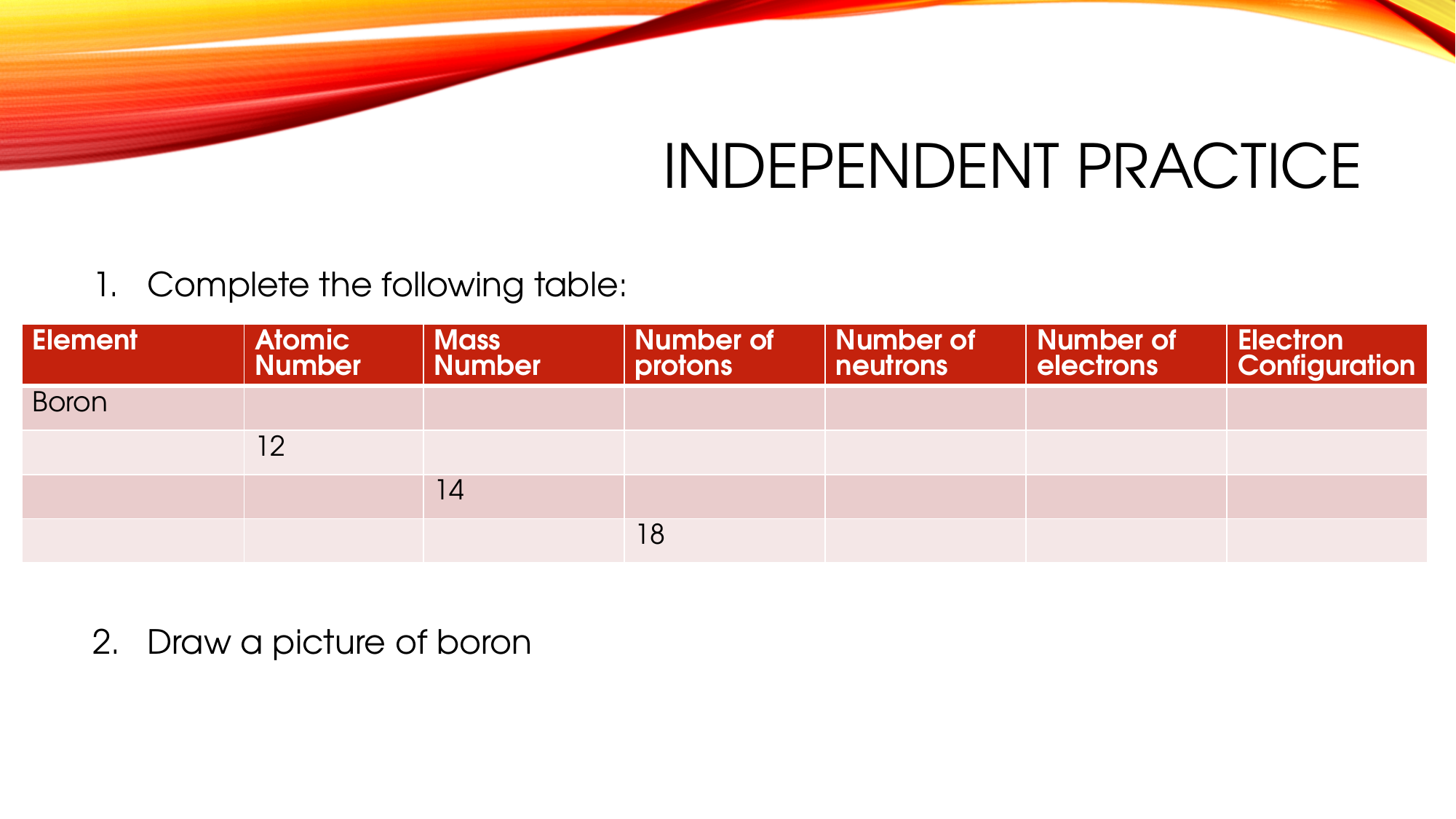

# Independent practice
Complete the following table:

Draw a picture of boron
| Element | Atomic Number | Mass Number | Number of protons | Number of neutrons | Number of electrons | Electron Configuration |
| --- | --- | --- | --- | --- | --- | --- |
| Boron |  |  |  |  |  |  |
|  | 12 |  |  |  |  |  |
|  |  | 14 |  |  |  |  |
|  |  |  | 18 |  |  |  |